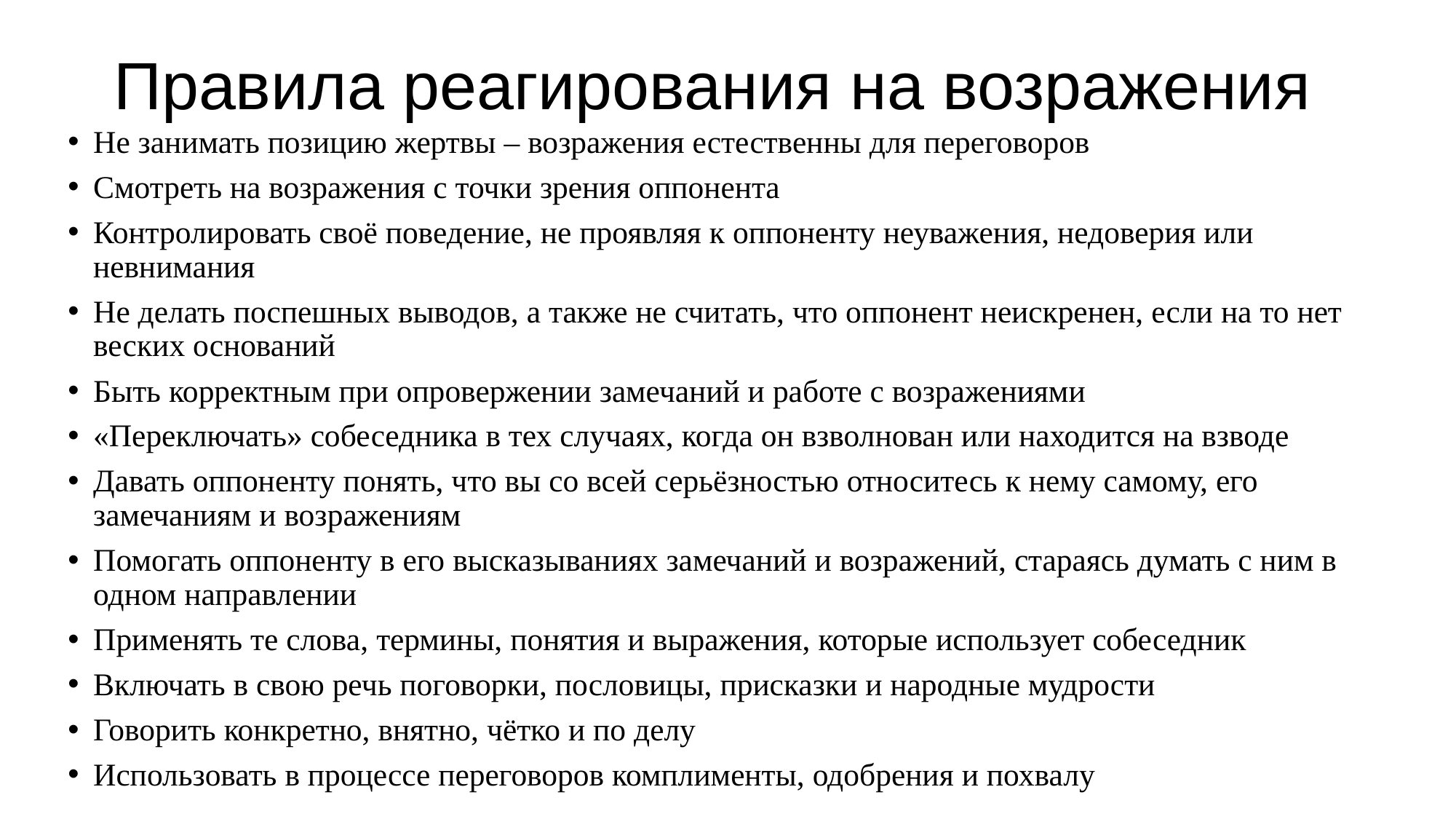

# Правила реагирования на возражения
Не занимать позицию жертвы – возражения естественны для переговоров
Смотреть на возражения с точки зрения оппонента
Контролировать своё поведение, не проявляя к оппоненту неуважения, недоверия или невнимания
Не делать поспешных выводов, а также не считать, что оппонент неискренен, если на то нет веских оснований
Быть корректным при опровержении замечаний и работе с возражениями
«Переключать» собеседника в тех случаях, когда он взволнован или находится на взводе
Давать оппоненту понять, что вы со всей серьёзностью относитесь к нему самому, его замечаниям и возражениям
Помогать оппоненту в его высказываниях замечаний и возражений, стараясь думать с ним в одном направлении
Применять те слова, термины, понятия и выражения, которые использует собеседник
Включать в свою речь поговорки, пословицы, присказки и народные мудрости
Говорить конкретно, внятно, чётко и по делу
Использовать в процессе переговоров комплименты, одобрения и похвалу